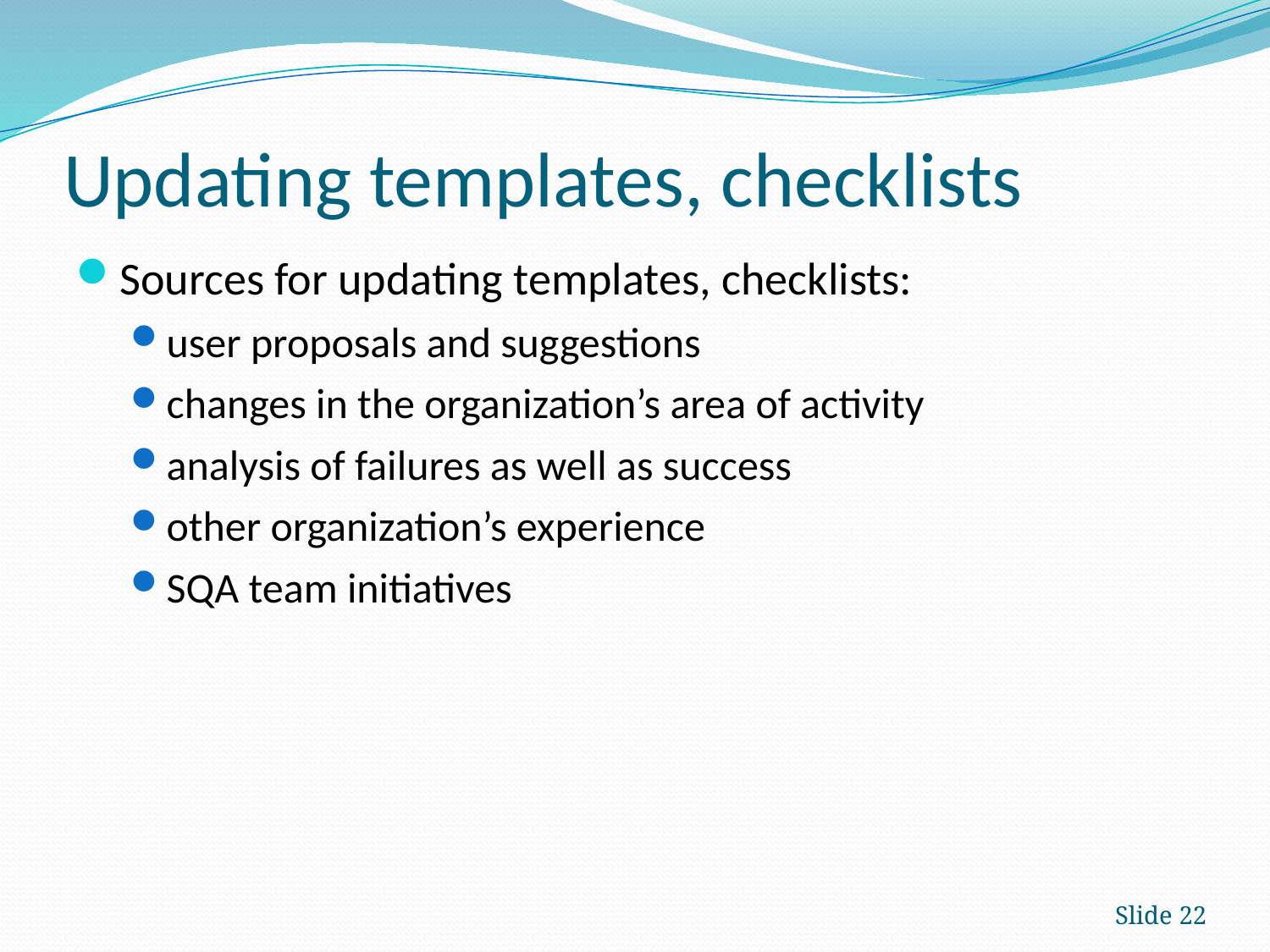

# Updating templates, checklists
Sources for updating templates, checklists:
user proposals and suggestions
changes in the organization’s area of activity
analysis of failures as well as success
other organization’s experience
SQA team initiatives
Slide 22